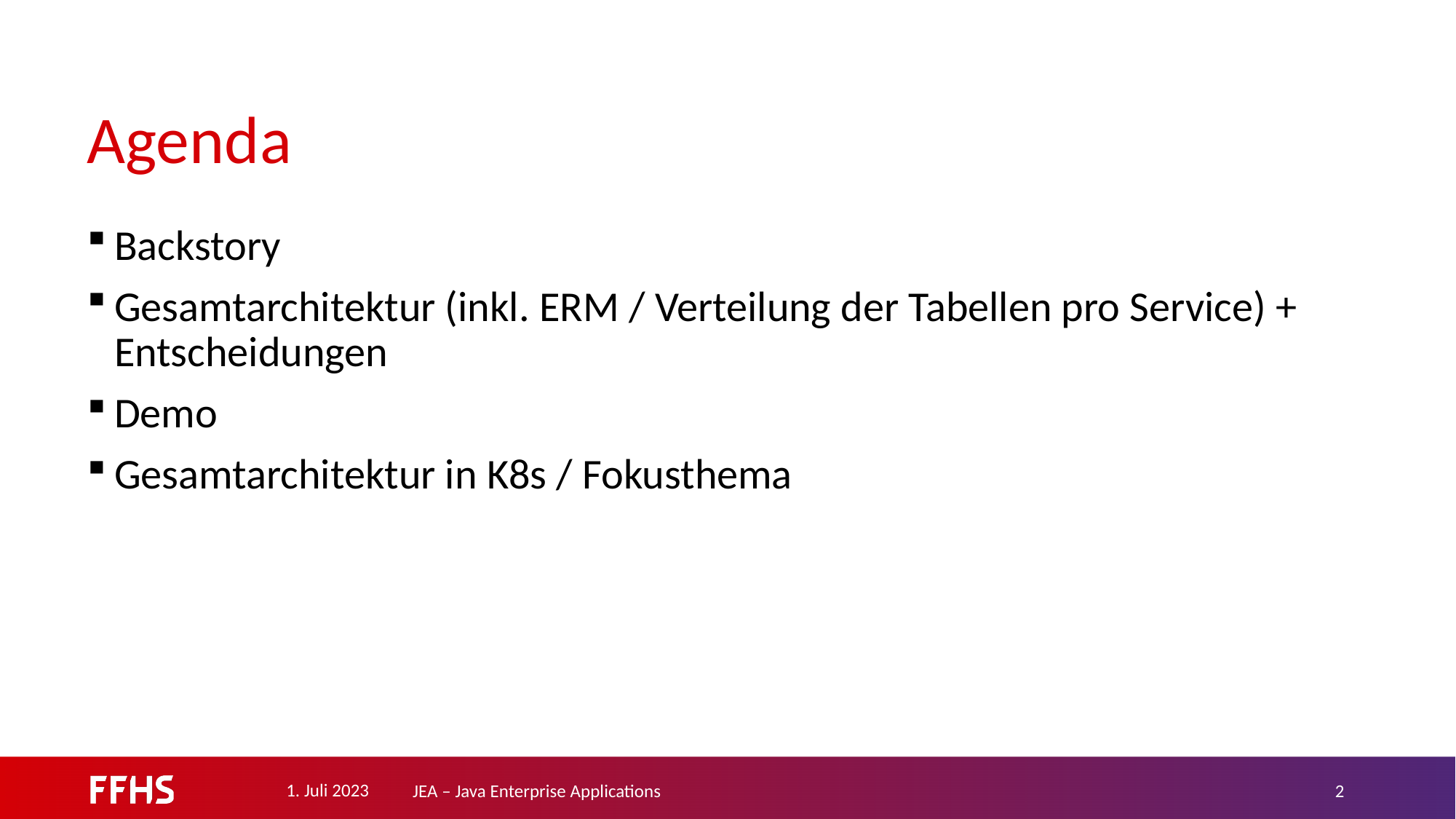

# Agenda
Backstory
Gesamtarchitektur (inkl. ERM / Verteilung der Tabellen pro Service) + Entscheidungen
Demo
Gesamtarchitektur in K8s / Fokusthema
1. Juli 2023
JEA – Java Enterprise Applications
2